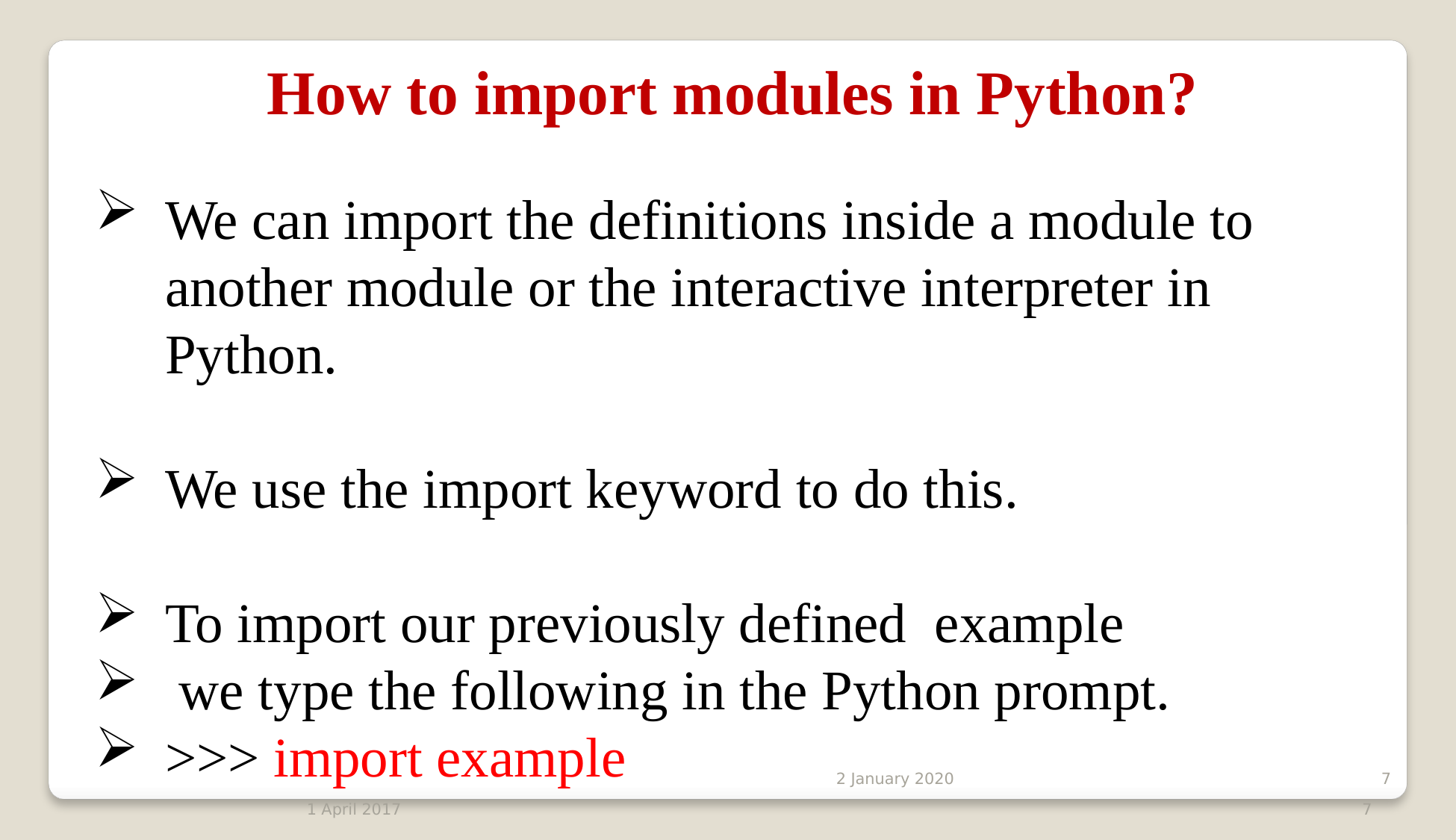

How to import modules in Python?
We can import the definitions inside a module to another module or the interactive interpreter in Python.

We use the import keyword to do this.

To import our previously defined  example
 we type the following in the Python prompt.
>>> import example
2 January 2020
7
1 April 2017
7